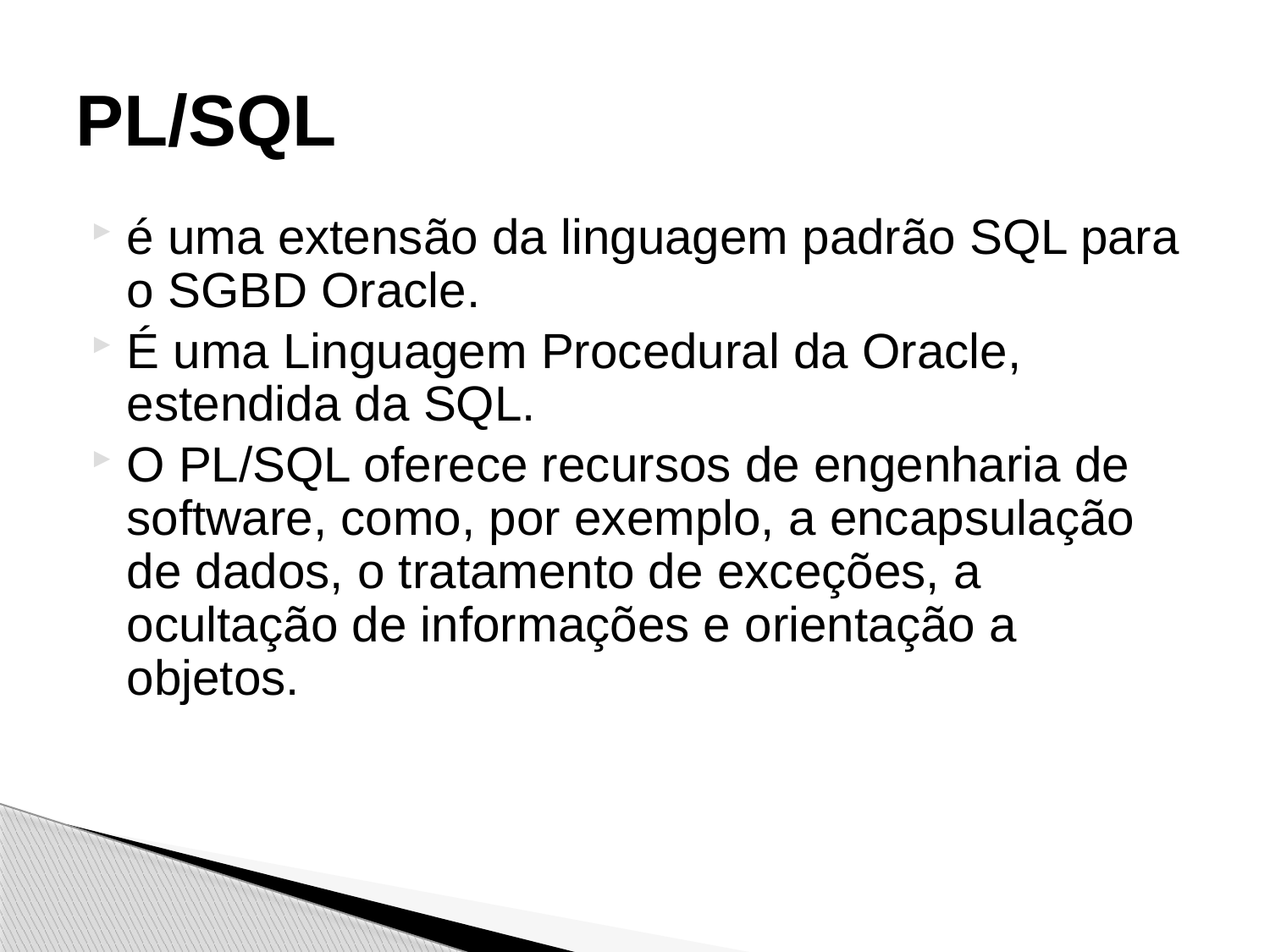

# PL/SQL
é uma extensão da linguagem padrão SQL para o SGBD Oracle.
É uma Linguagem Procedural da Oracle, estendida da SQL.
O PL/SQL oferece recursos de engenharia de software, como, por exemplo, a encapsulação de dados, o tratamento de exceções, a ocultação de informações e orientação a objetos.